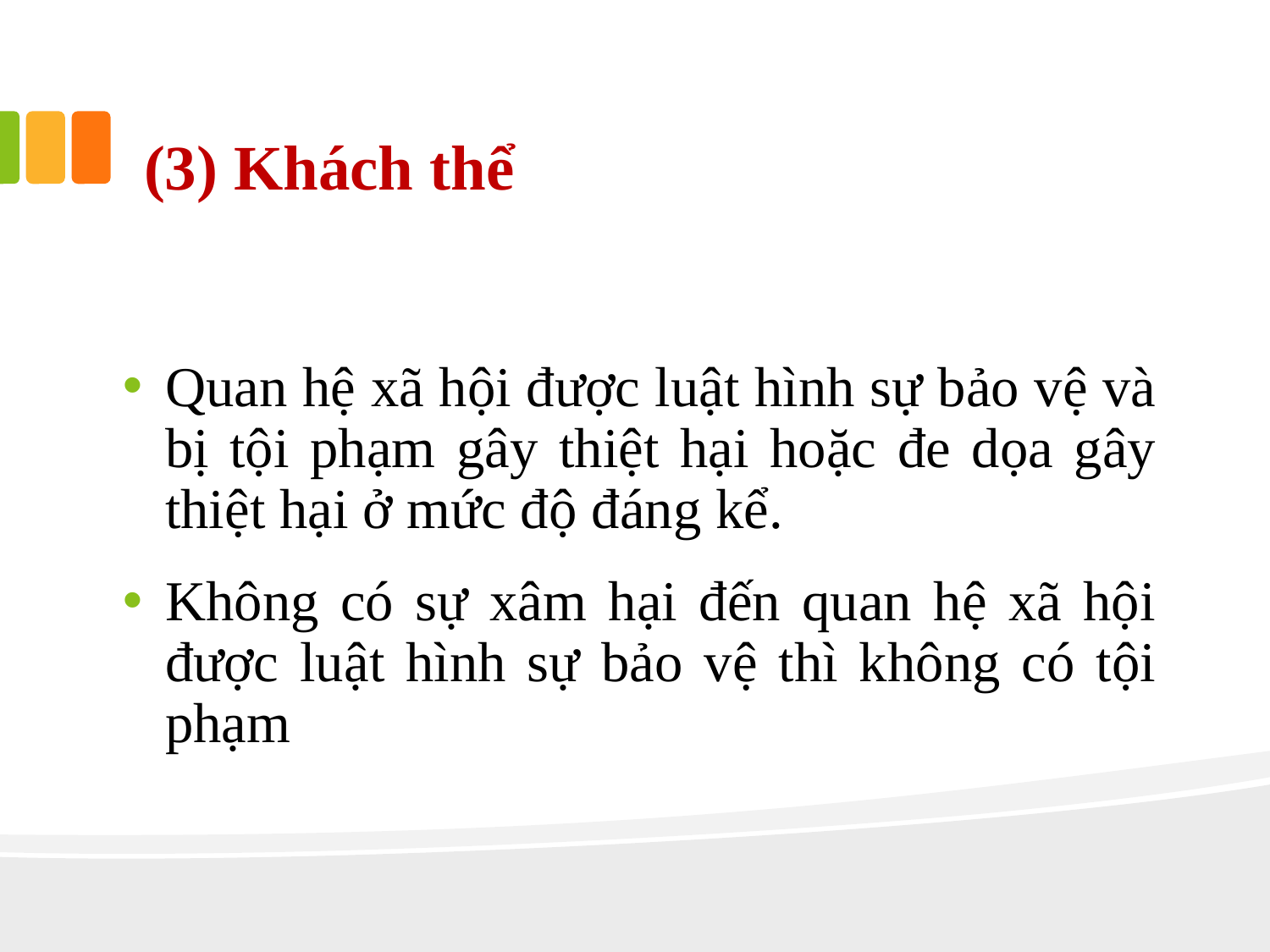

# (3) Khách thể
Quan hệ xã hội được luật hình sự bảo vệ và bị tội phạm gây thiệt hại hoặc đe dọa gây thiệt hại ở mức độ đáng kể.
Không có sự xâm hại đến quan hệ xã hội được luật hình sự bảo vệ thì không có tội phạm